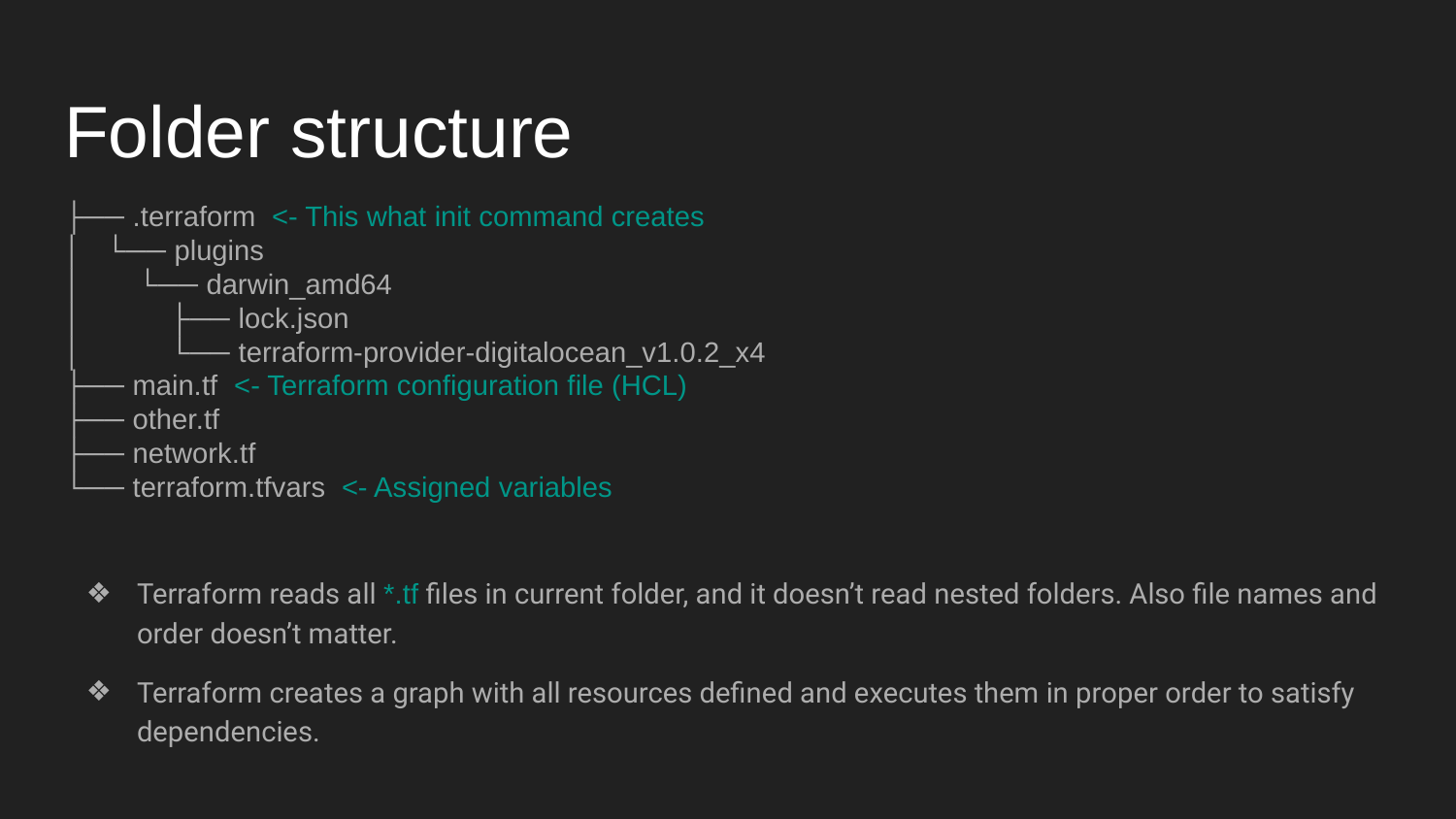

# Folder structure
├── .terraform  <- This what init command creates
│   └── plugins
│       └── darwin_amd64
│           ├── lock.json
│           └── terraform-provider-digitalocean_v1.0.2_x4
├── main.tf  <- Terraform configuration file (HCL)
├── other.tf
├── network.tf
└── terraform.tfvars  <- Assigned variables

Terraform reads all *.tf files in current folder, and it doesn’t read nested folders. Also file names and order doesn’t matter.
Terraform creates a graph with all resources defined and executes them in proper order to satisfy dependencies.